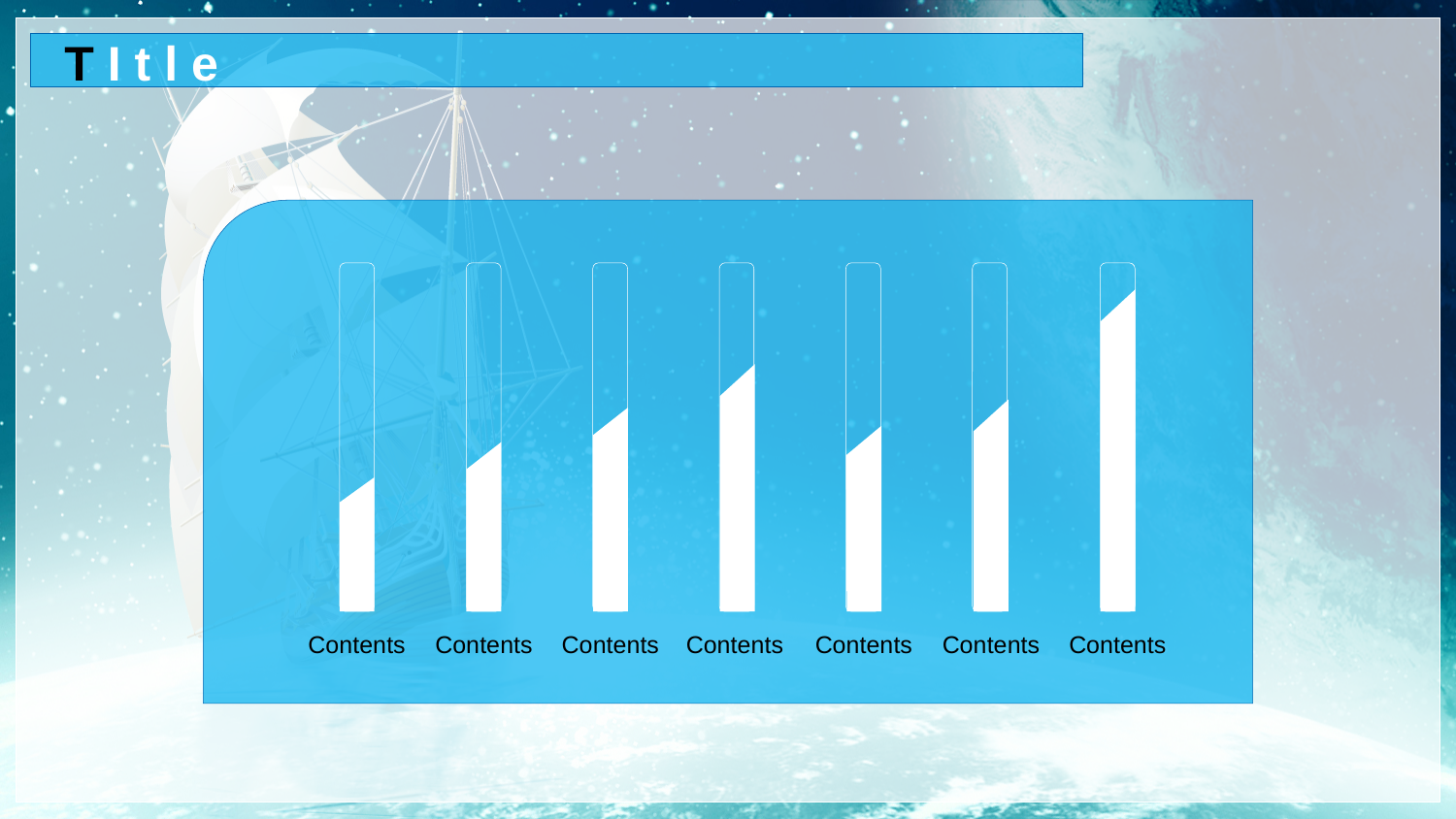

T I t l e

Contents
Contents
Contents
Contents
Contents
Contents
Contents